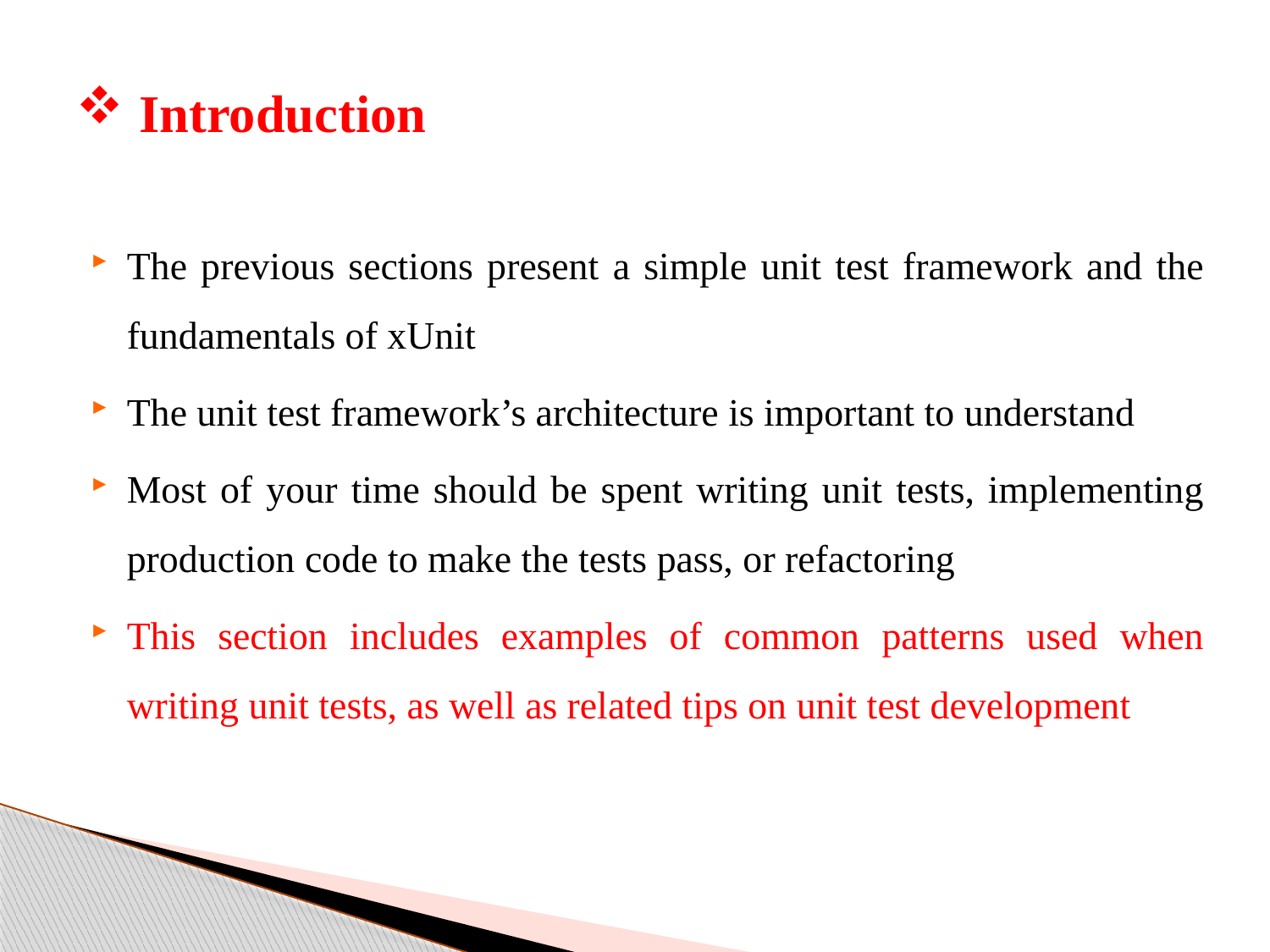

# Introduction
The previous sections present a simple unit test framework and the fundamentals of xUnit
The unit test framework’s architecture is important to understand
Most of your time should be spent writing unit tests, implementing production code to make the tests pass, or refactoring
This section includes examples of common patterns used when writing unit tests, as well as related tips on unit test development